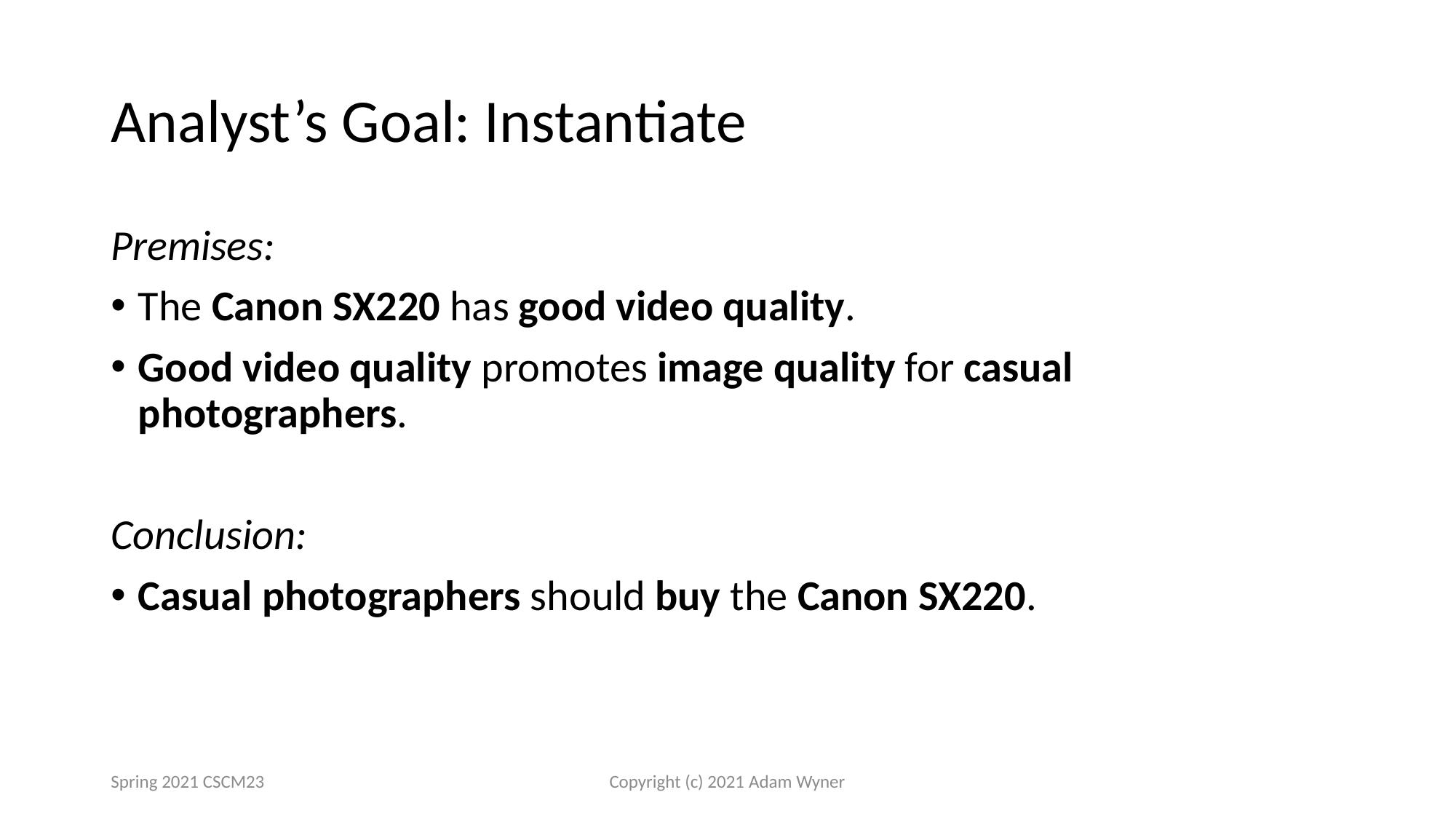

# Analyst’s Goal: Instantiate
Premises:
The Canon SX220 has good video quality.
Good video quality promotes image quality for casual photographers.

Conclusion:
Casual photographers should buy the Canon SX220.
Spring 2021 CSCM23
Copyright (c) 2021 Adam Wyner